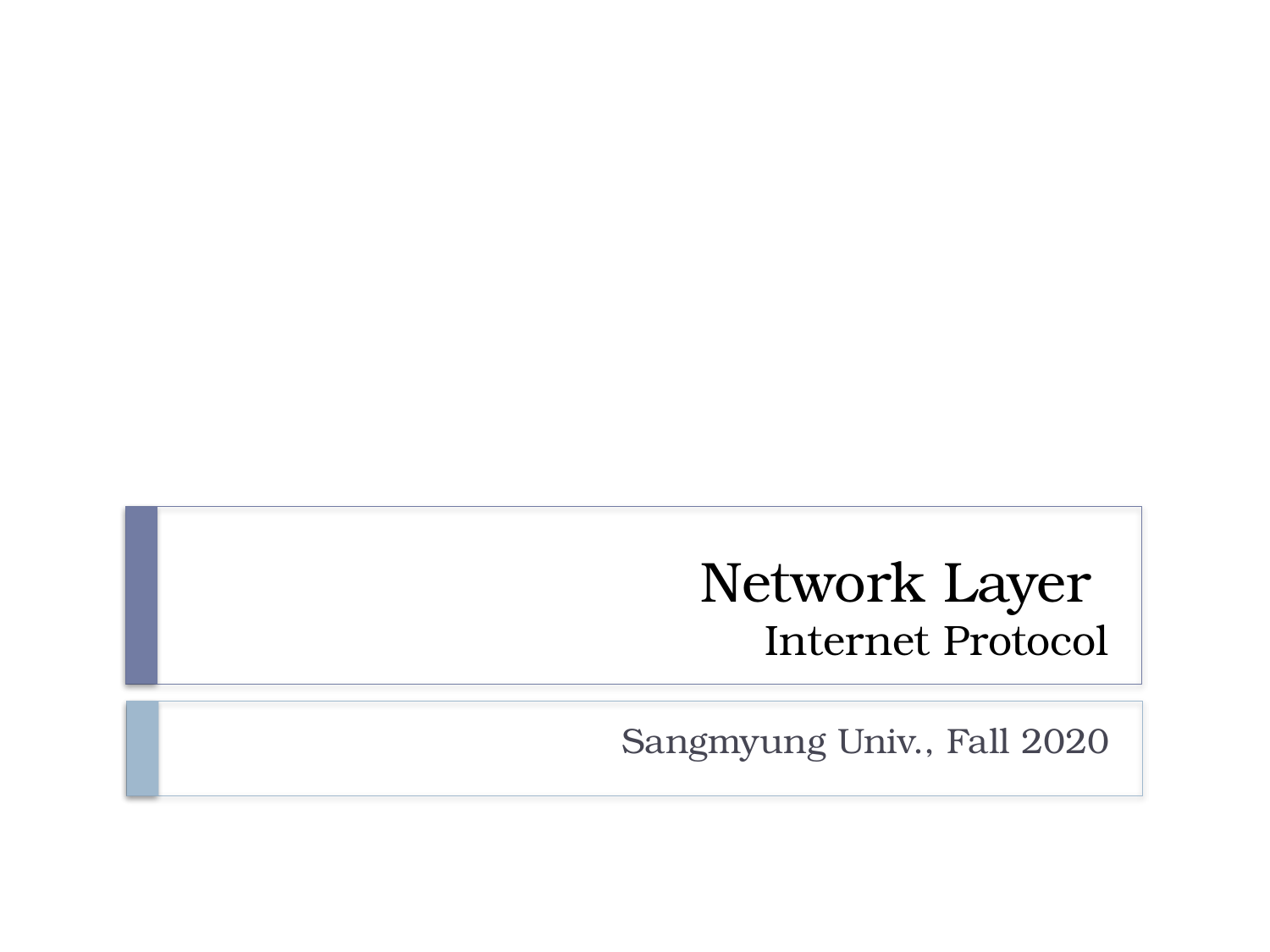

# Network Layer Internet Protocol
Sangmyung Univ., Fall 2020